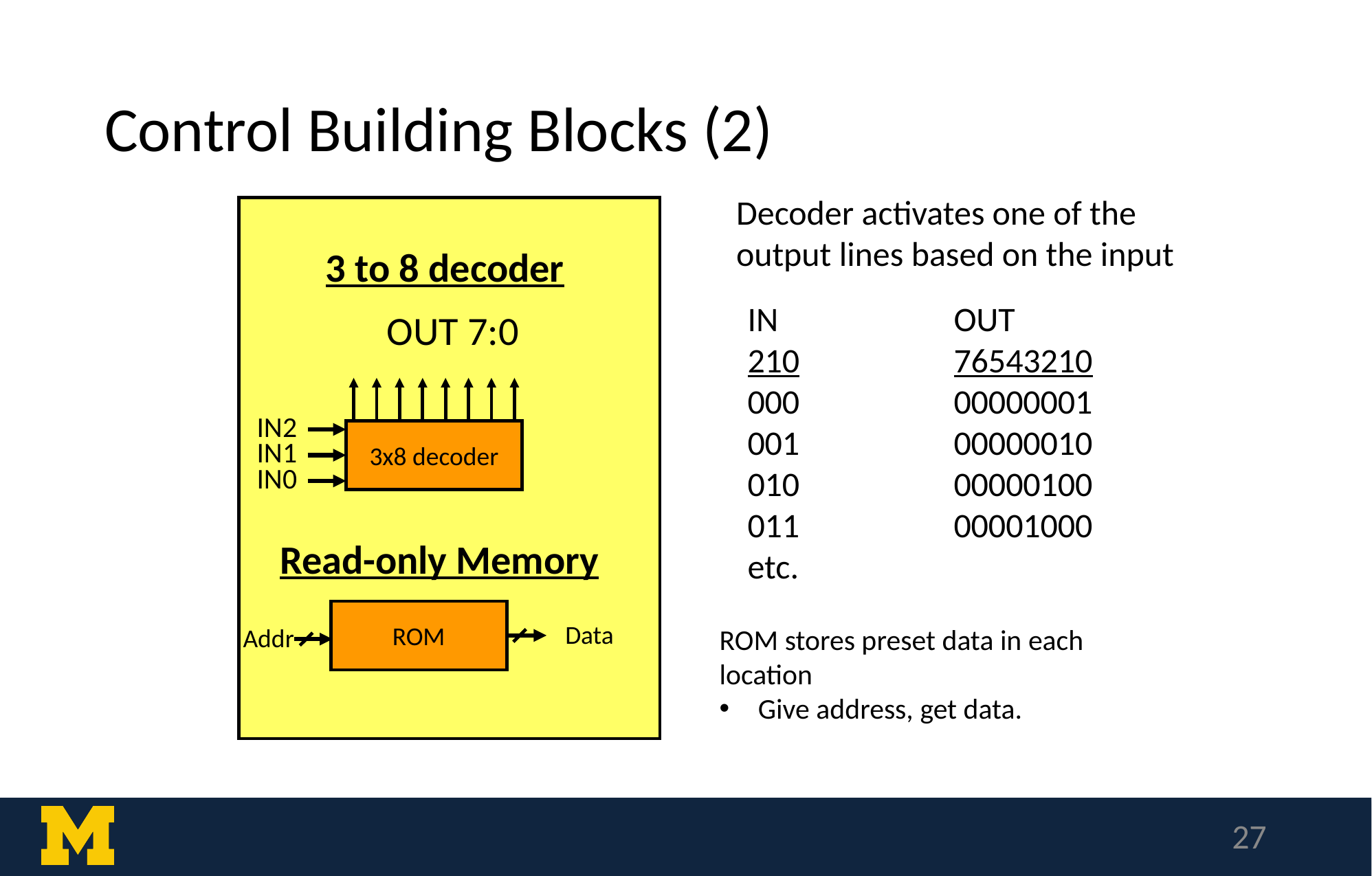

# Control Building Blocks (2)
Decoder activates one of the
output lines based on the input

3 to 8 decoder
IN		OUT
210		76543210
000		00000001
001		00000010
010		00000100
011		00001000
etc.
OUT 7:0
IN2
3x8 decoder
IN1
IN0
Read-only Memory
ROM
Data
Addr
ROM stores preset data in each location
Give address, get data.
27